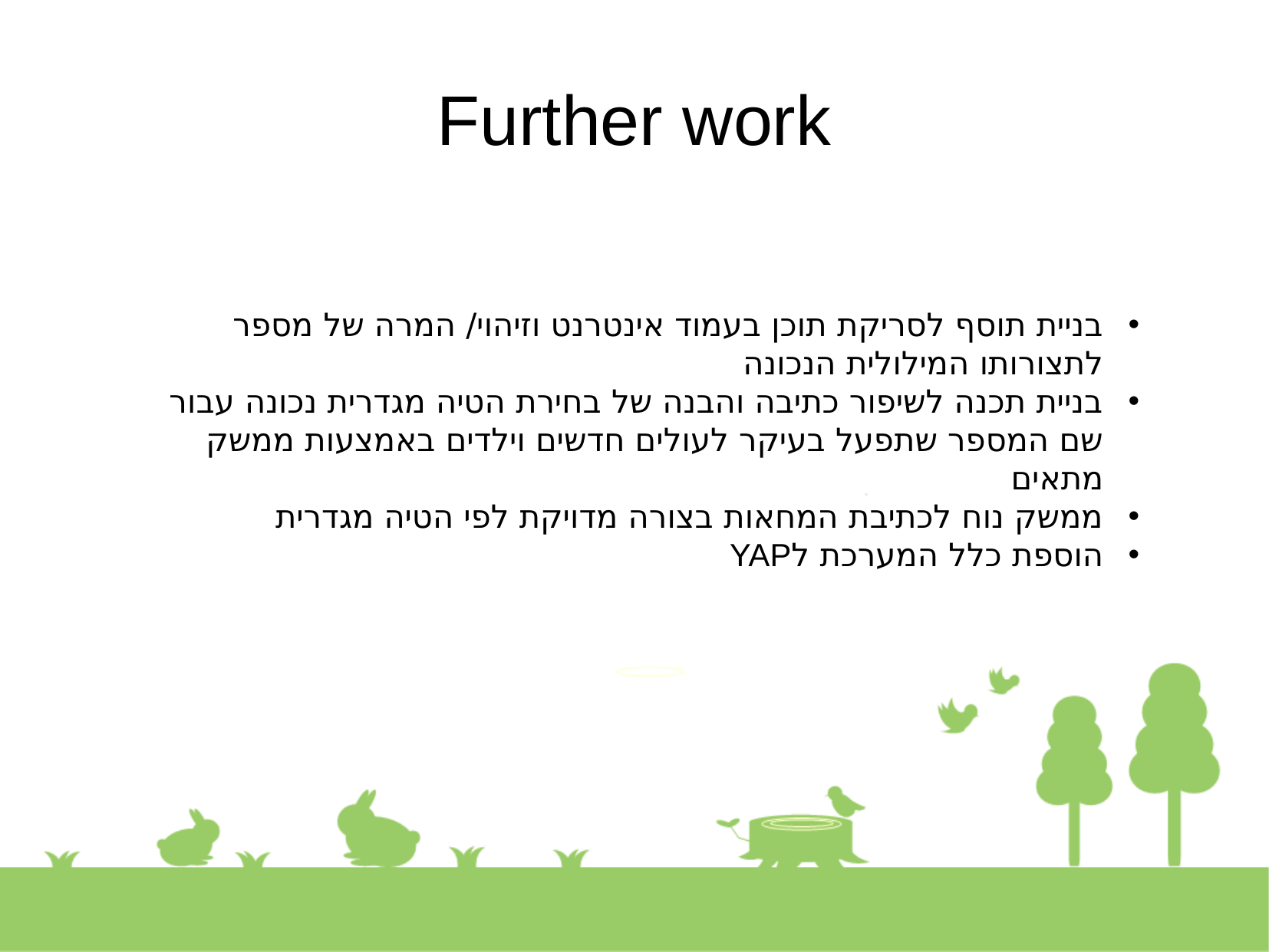

Further work
בניית תוסף לסריקת תוכן בעמוד אינטרנט וזיהוי/ המרה של מספר לתצורותו המילולית הנכונה
בניית תכנה לשיפור כתיבה והבנה של בחירת הטיה מגדרית נכונה עבור שם המספר שתפעל בעיקר לעולים חדשים וילדים באמצעות ממשק מתאים
ממשק נוח לכתיבת המחאות בצורה מדויקת לפי הטיה מגדרית
הוספת כלל המערכת לYAP